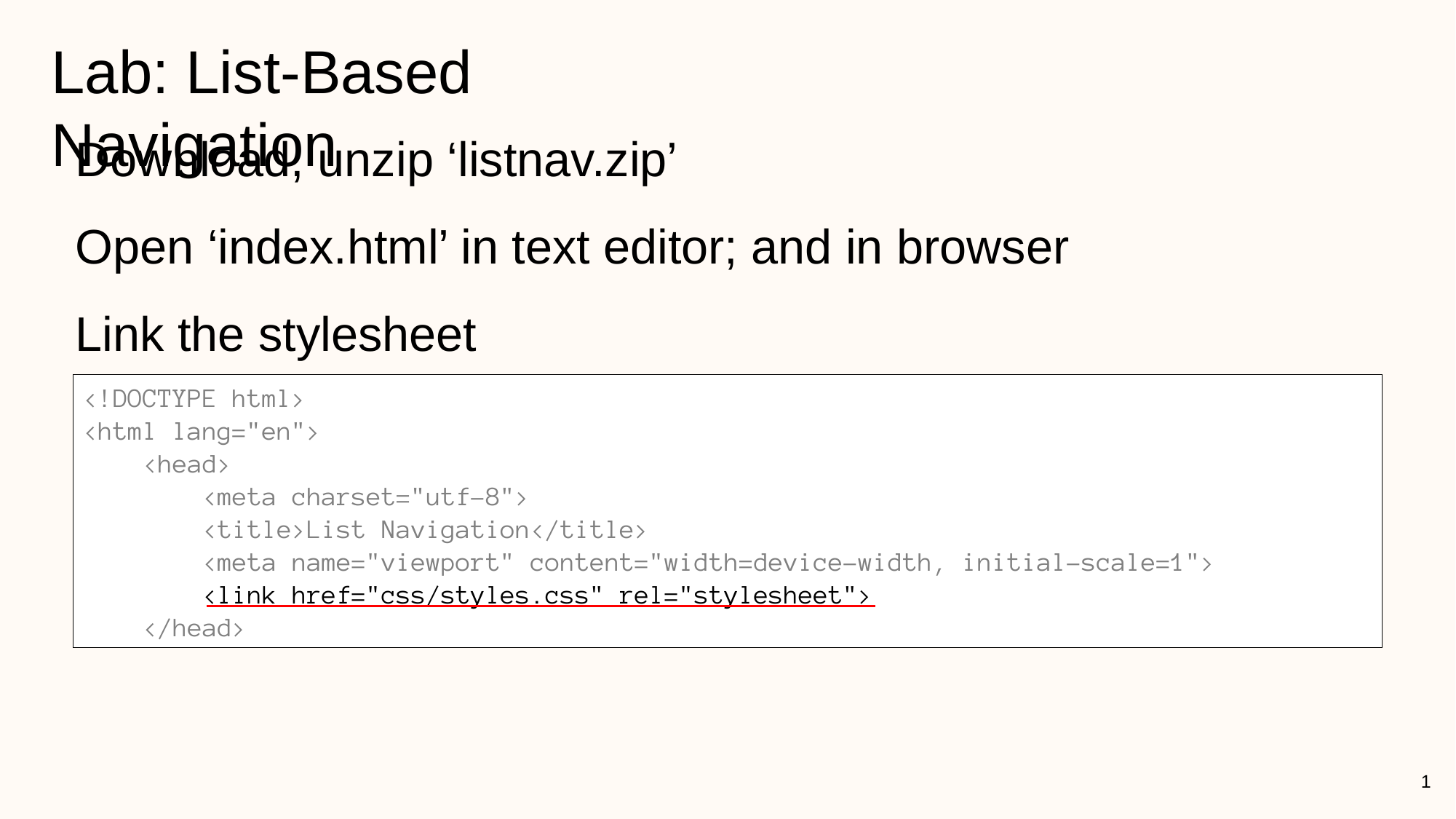

Lab: List-Based Navigation
Download, unzip ‘listnav.zip’
Open ‘index.html’ in text editor; and in browser
Link the stylesheet
<!DOCTYPE html>
<html lang="en">
    <head>
        <meta charset="utf-8">
        <title>List Navigation</title>
        <meta name="viewport" content="width=device-width, initial-scale=1">
    </head>
<!DOCTYPE html>
<html lang="en">
    <head>
        <meta charset="utf-8">
        <title>List Navigation</title>
        <meta name="viewport" content="width=device-width, initial-scale=1">
        <link href="css/styles.css" rel="stylesheet">
    </head>
1